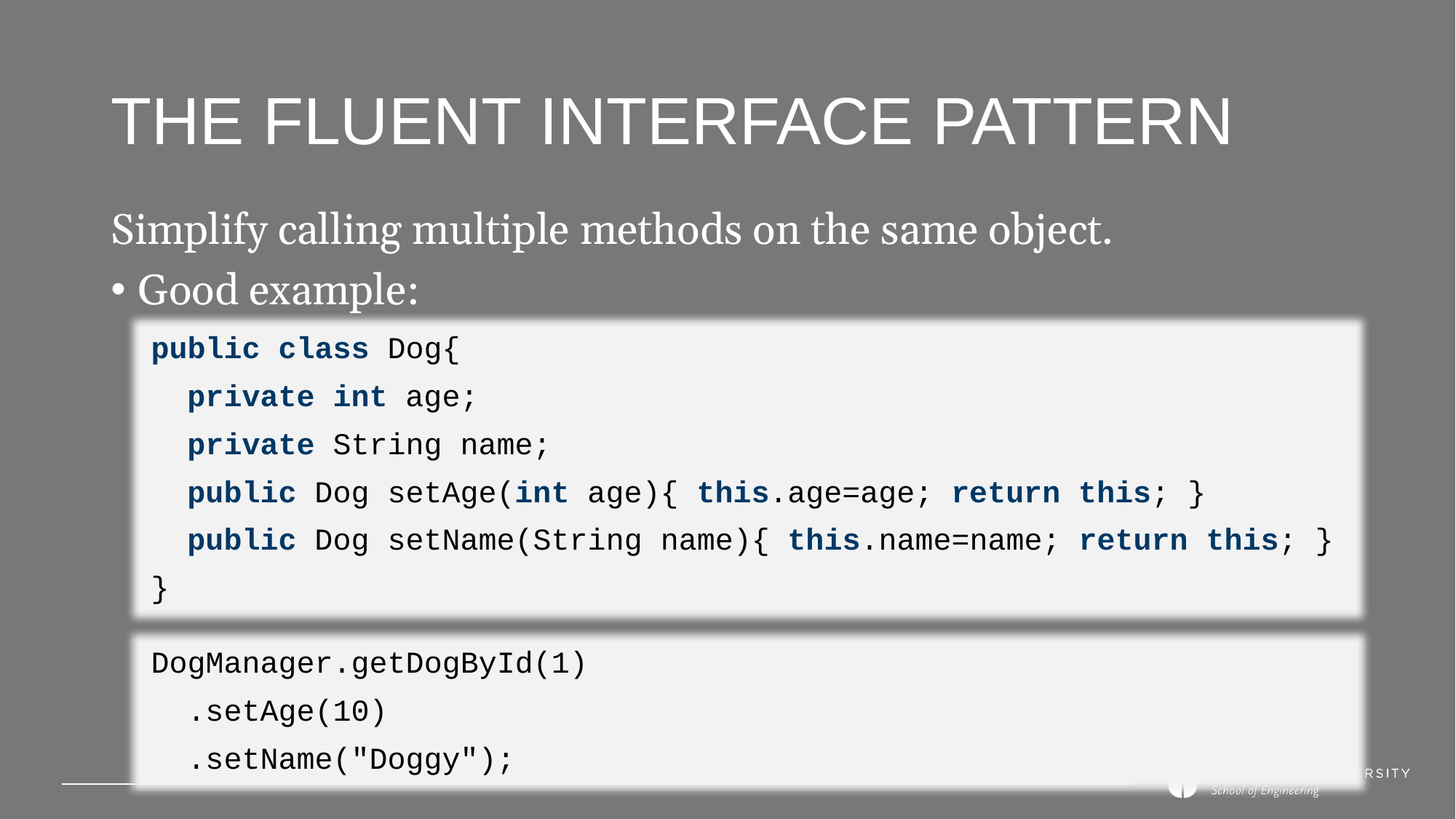

# The Fluent Interface pattern
Simplify calling multiple methods on the same object.
Good example:
public class Dog{
  private int age;
  private String name;
  public Dog setAge(int age){ this.age=age; return this; }
  public Dog setName(String name){ this.name=name; return this; }
}
DogManager.getDogById(1)
  .setAge(10)
  .setName("Doggy");